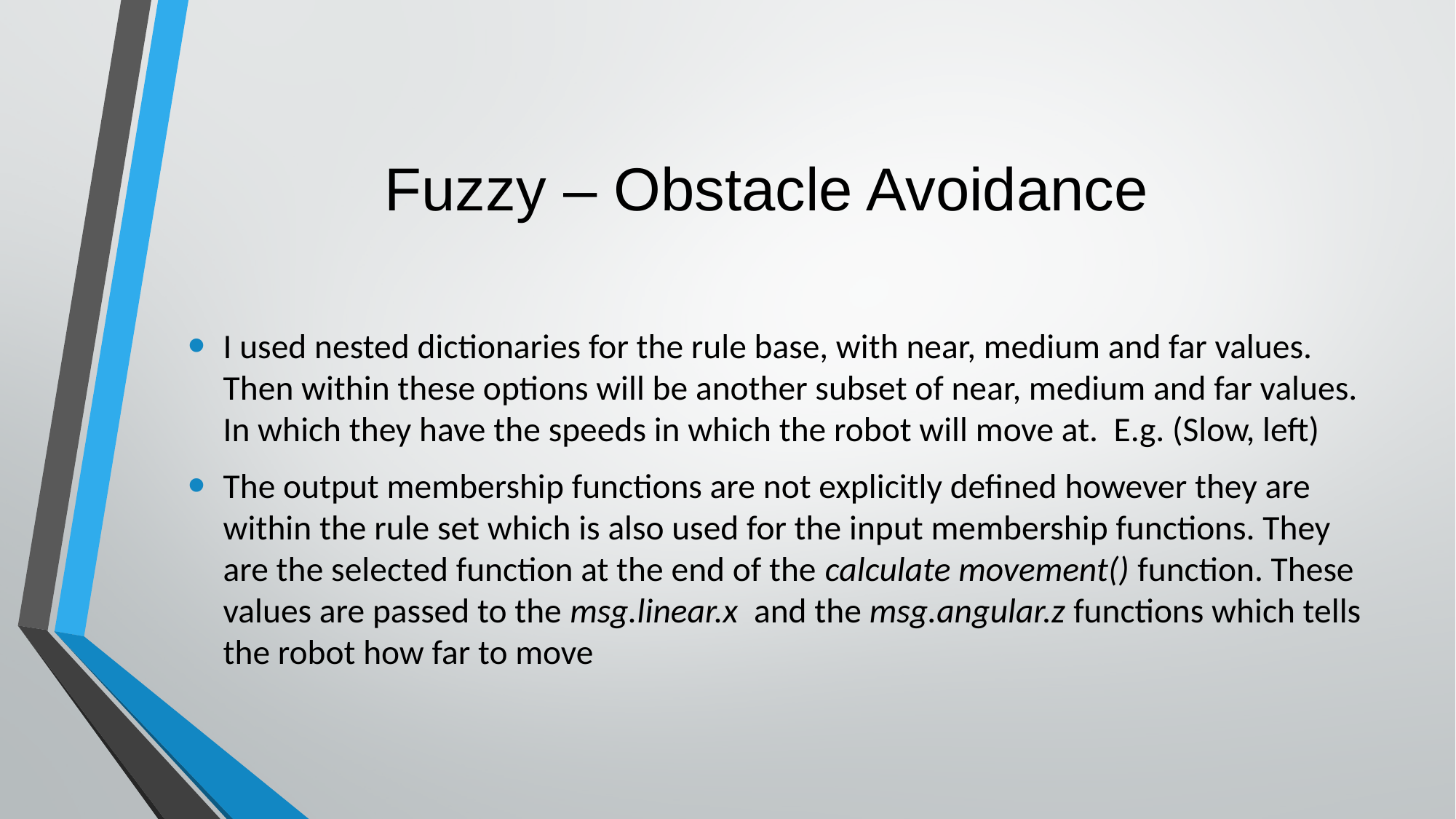

# Fuzzy – Obstacle Avoidance
I used nested dictionaries for the rule base, with near, medium and far values. Then within these options will be another subset of near, medium and far values. In which they have the speeds in which the robot will move at.  E.g. (Slow, left)
The output membership functions are not explicitly defined however they are within the rule set which is also used for the input membership functions. They are the selected function at the end of the calculate movement() function. These values are passed to the msg.linear.x  and the msg.angular.z functions which tells the robot how far to move